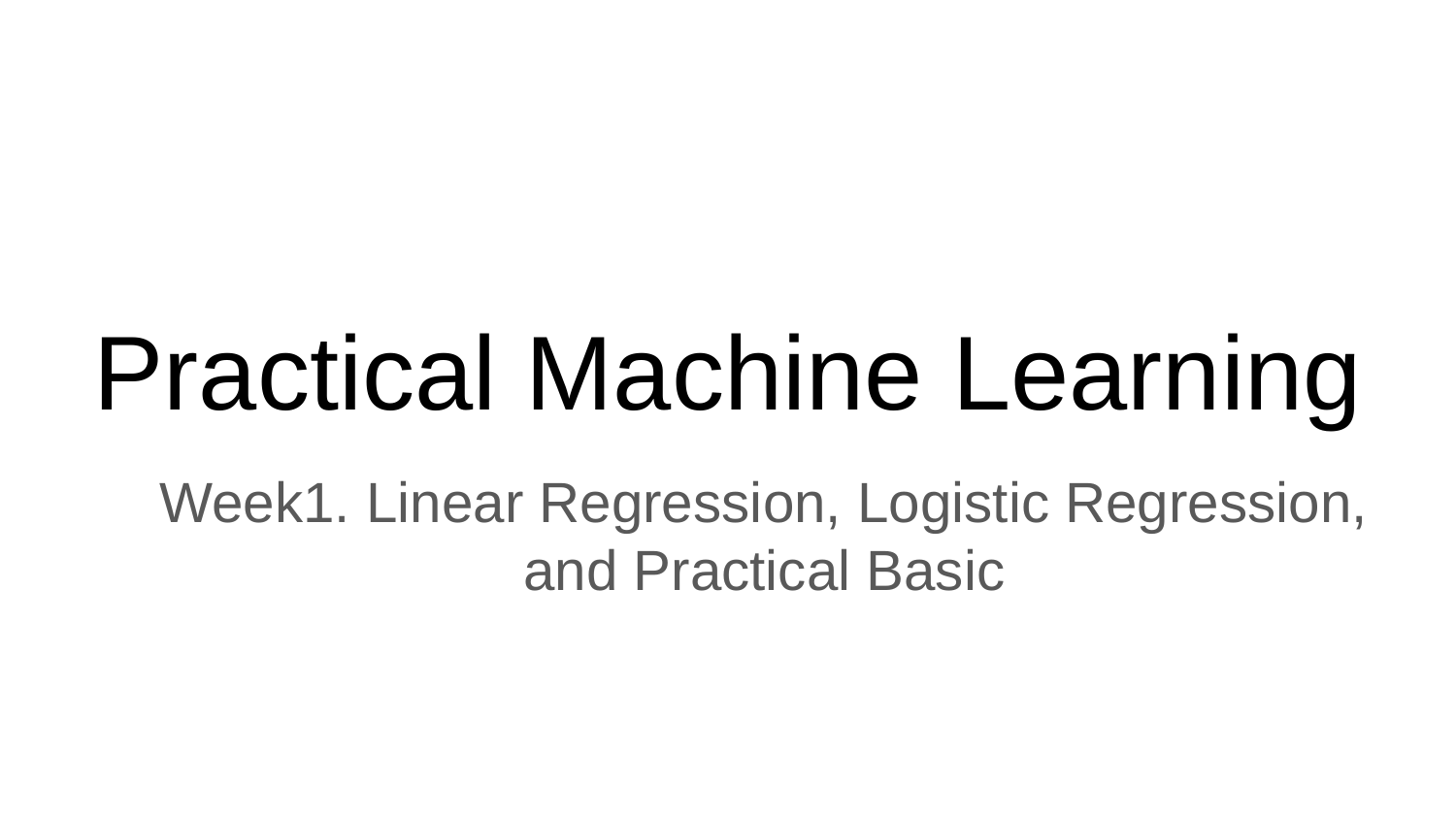

# Practical Machine Learning
Week1. Linear Regression, Logistic Regression, and Practical Basic